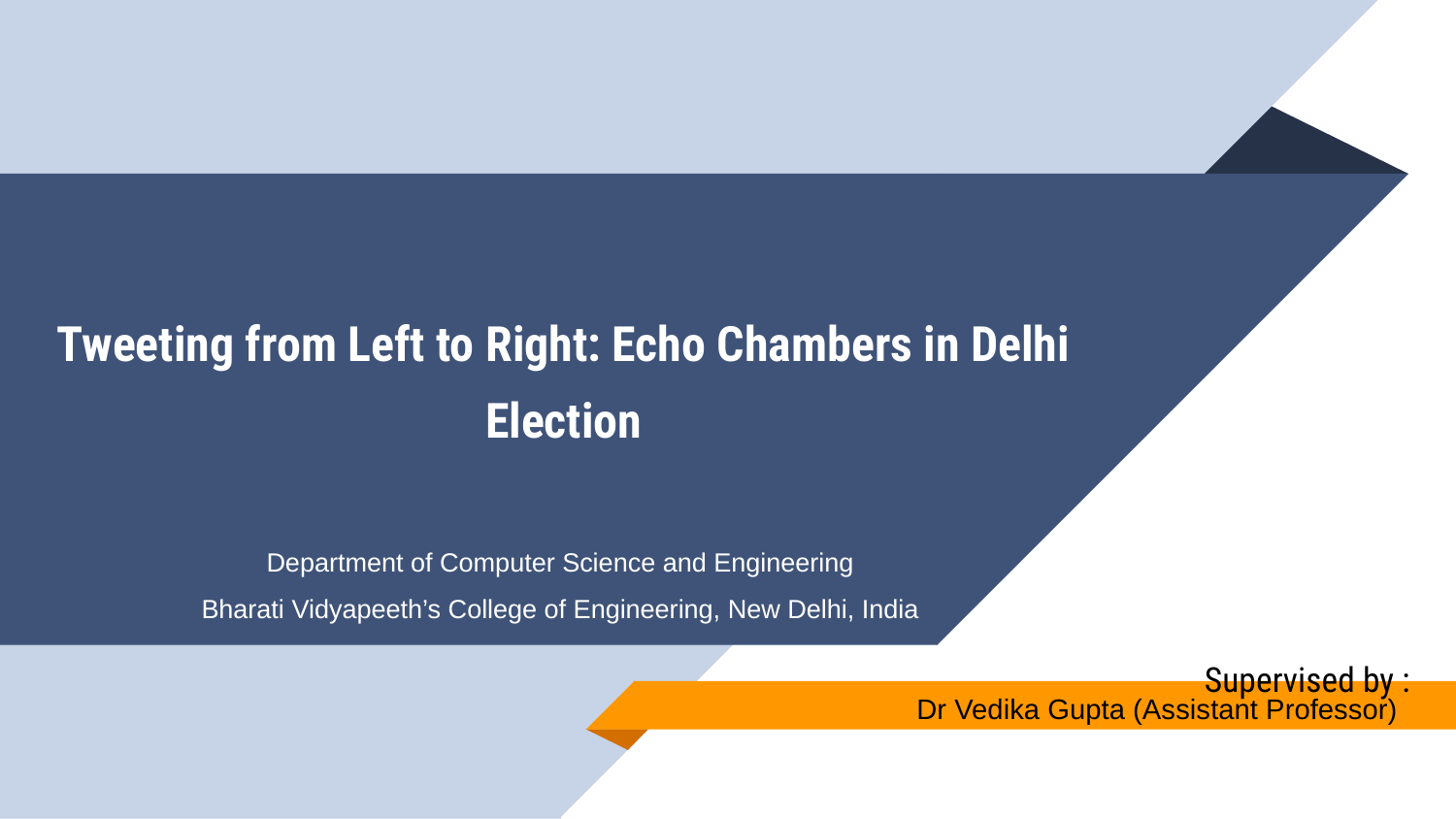

# Tweeting from Left to Right: Echo Chambers in Delhi
Election
Department of Computer Science and Engineering
Bharati Vidyapeeth’s College of Engineering, New Delhi, India
Supervised by :

Dr Vedika Gupta (Assistant Professor)